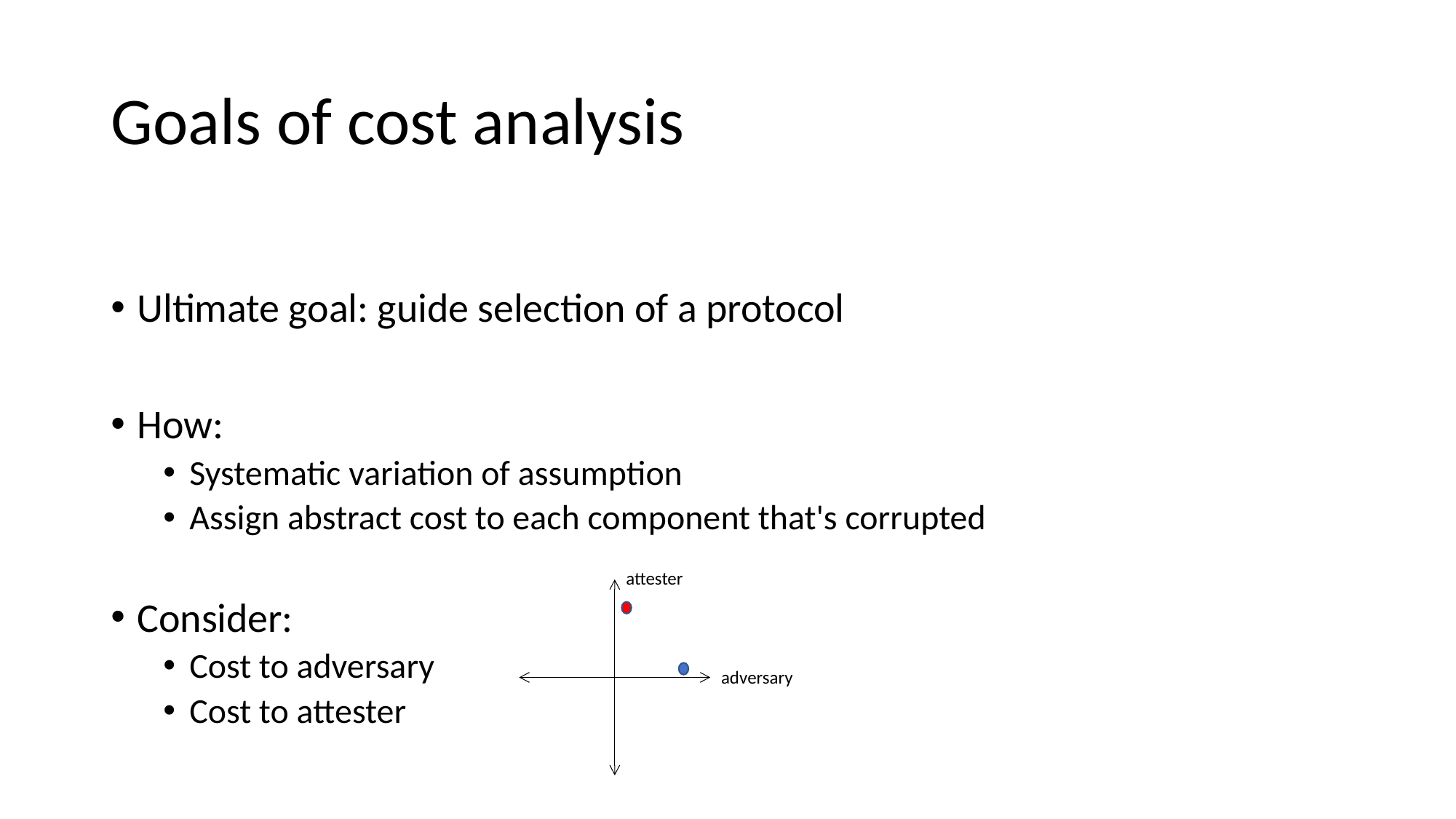

# Goals of cost analysis

Ultimate goal: guide selection of a protocol

How:
Systematic variation of assumption
Assign abstract cost to each component that's corrupted

Consider:
Cost to adversary
Cost to attester
attester

adversary